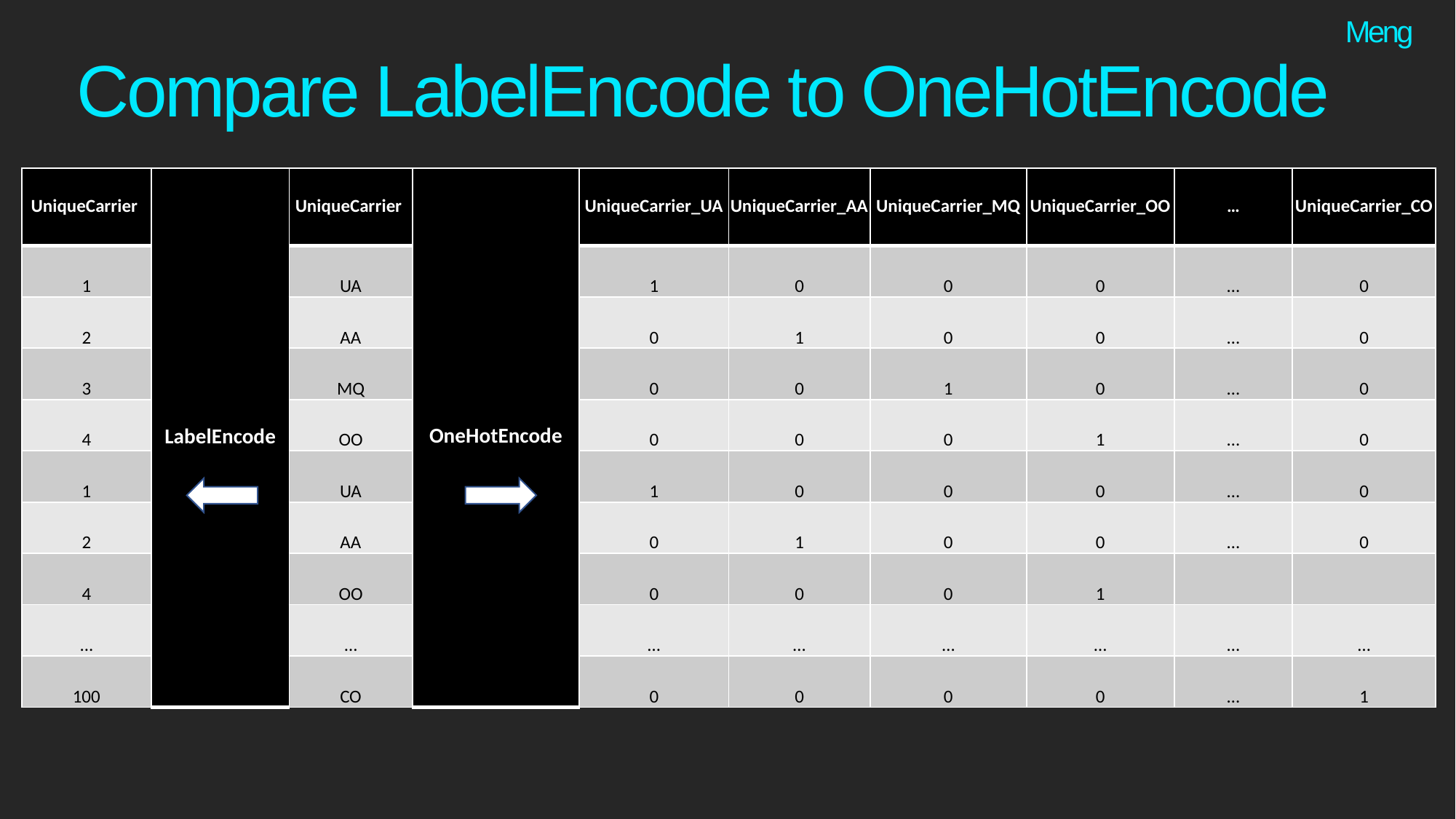

Meng
# Compare LabelEncode to OneHotEncode
| UniqueCarrier | LabelEncode | UniqueCarrier | OneHotEncode | UniqueCarrier\_UA | UniqueCarrier\_AA | UniqueCarrier\_MQ | UniqueCarrier\_OO | … | UniqueCarrier\_CO |
| --- | --- | --- | --- | --- | --- | --- | --- | --- | --- |
| 1 |  | UA |  | 1 | 0 | 0 | 0 | … | 0 |
| 2 |  | AA |  | 0 | 1 | 0 | 0 | … | 0 |
| 3 |  | MQ |  | 0 | 0 | 1 | 0 | … | 0 |
| 4 |  | OO |  | 0 | 0 | 0 | 1 | … | 0 |
| 1 |  | UA |  | 1 | 0 | 0 | 0 | … | 0 |
| 2 |  | AA |  | 0 | 1 | 0 | 0 | … | 0 |
| 4 |  | OO |  | 0 | 0 | 0 | 1 |  |  |
| ... |  | … |  | … | … | … | … | … | … |
| 100 |  | CO |  | 0 | 0 | 0 | 0 | … | 1 |